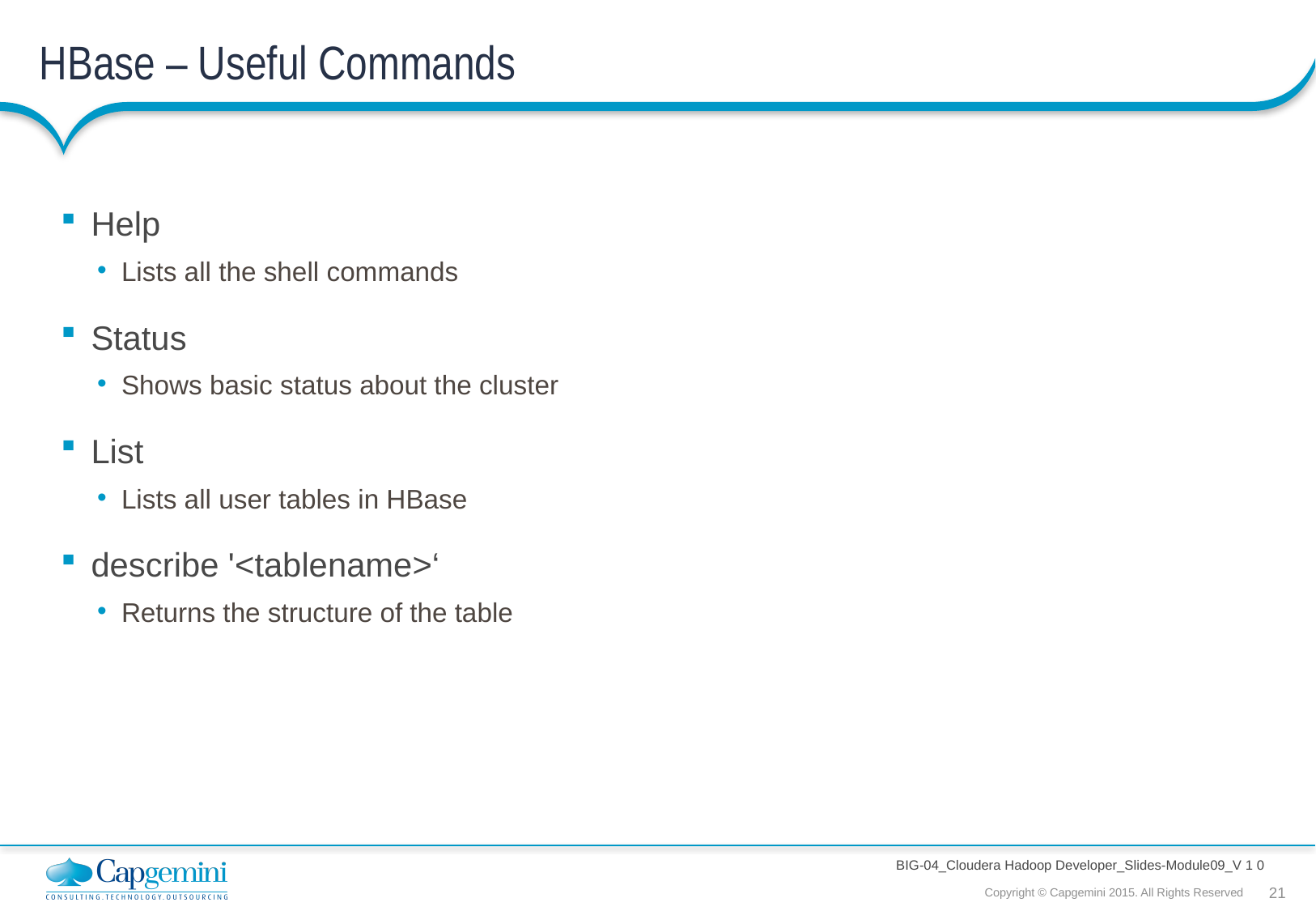

# HBase – Useful Commands
Help
Lists all the shell commands
Status
Shows basic status about the cluster
List
Lists all user tables in HBase
describe '<tablename>‘
Returns the structure of the table